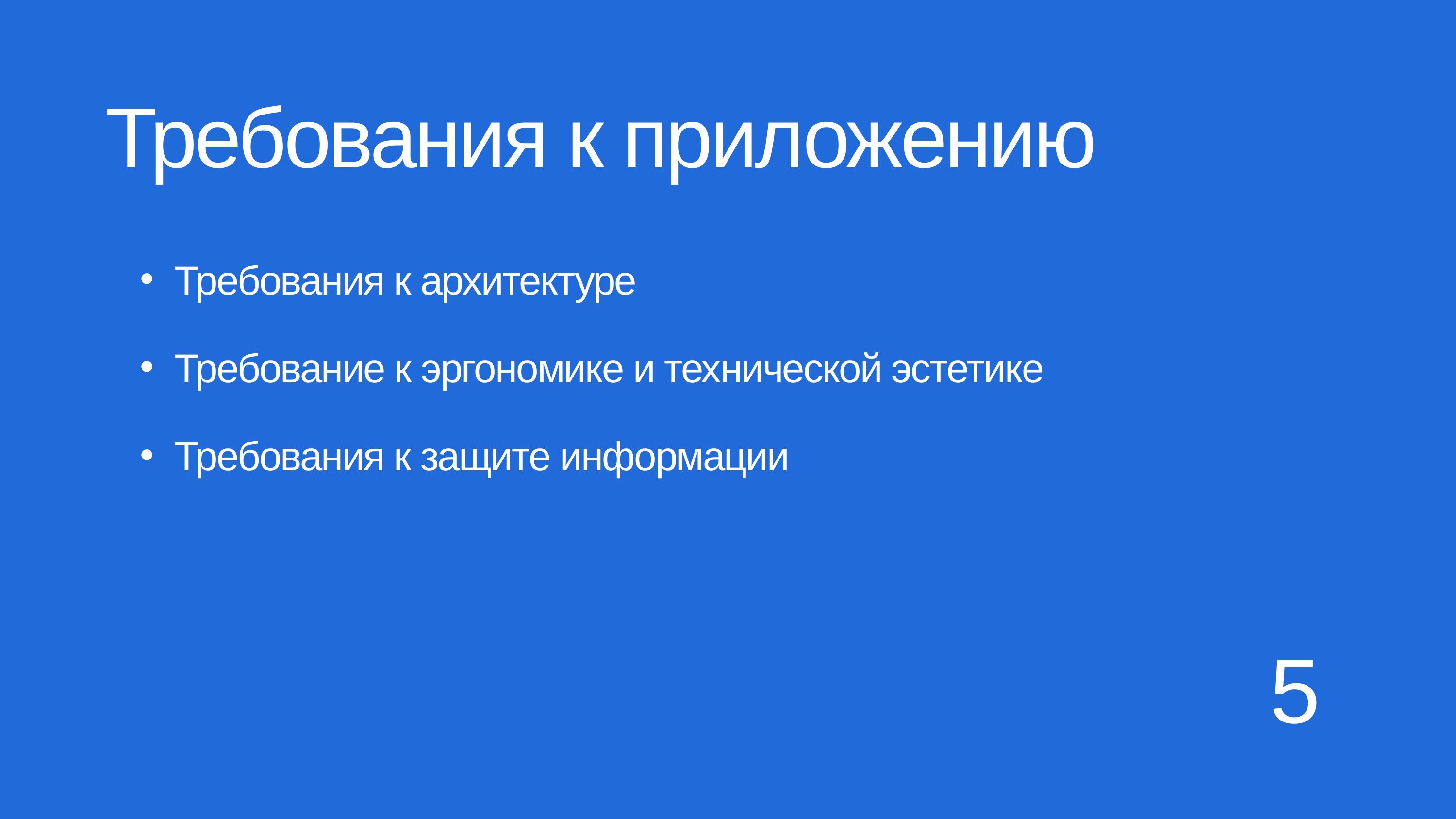

Требования к приложению
Требования к архитектуре
Требование к эргономике и технической эстетике
Требования к защите информации
5